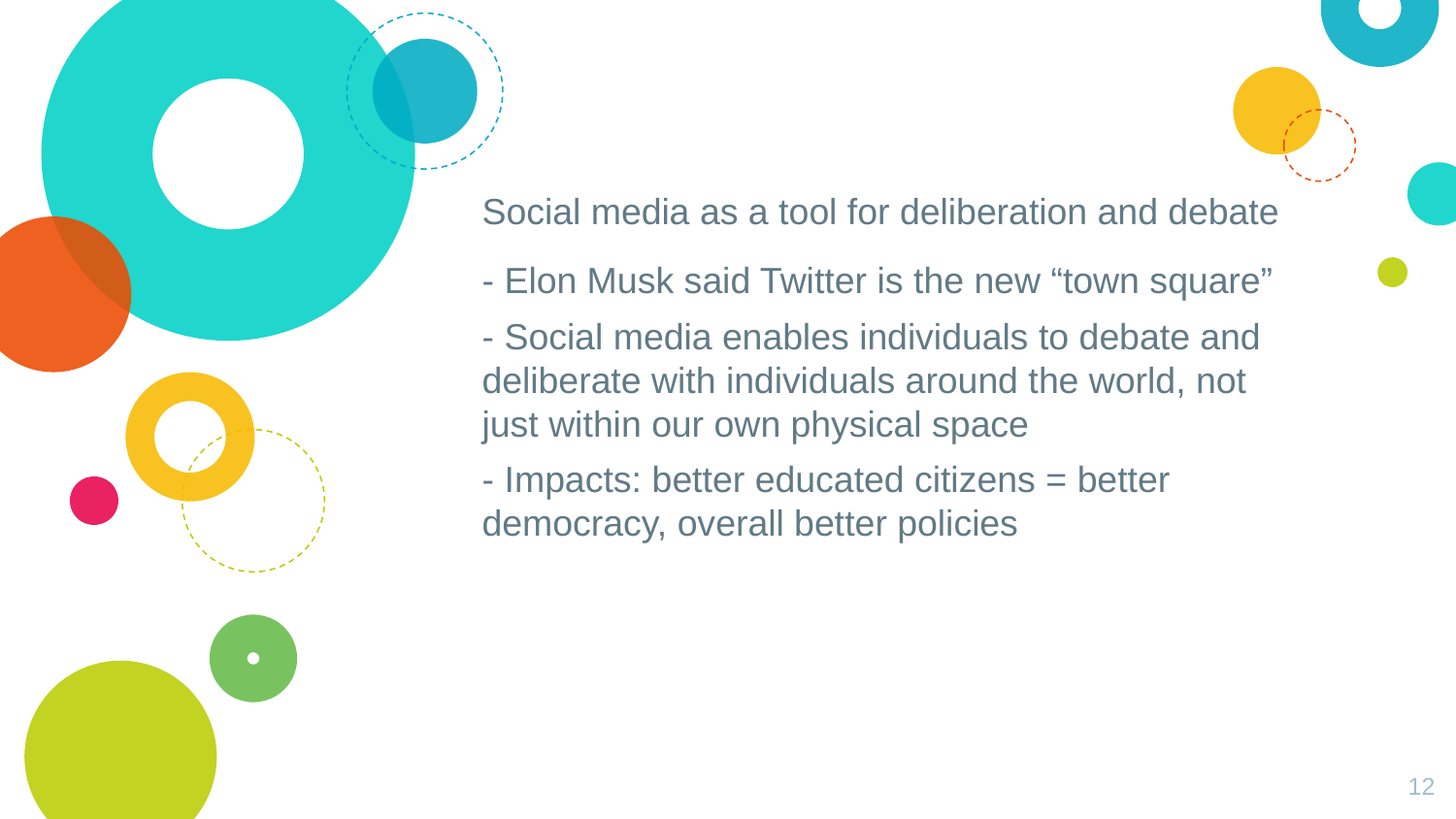

# Social media as a tool for deliberation and debate
- Elon Musk said Twitter is the new “town square”
- Social media enables individuals to debate and deliberate with individuals around the world, not just within our own physical space
- Impacts: better educated citizens = better democracy, overall better policies
12